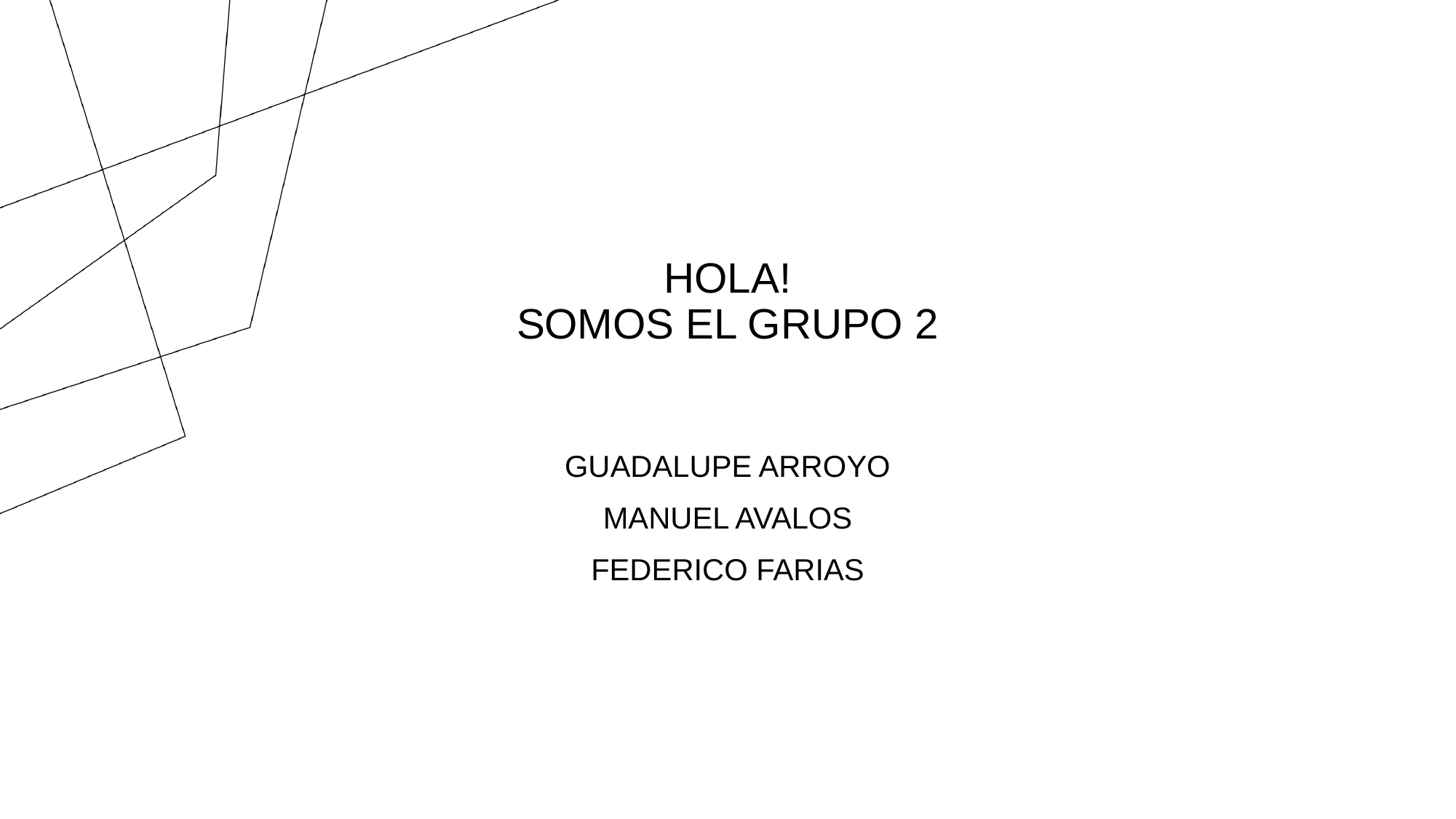

# HOLA! SOMOS EL GRUPO 2
GUADALUPE ARROYO
MANUEL AVALOS
FEDERICO FARIAS